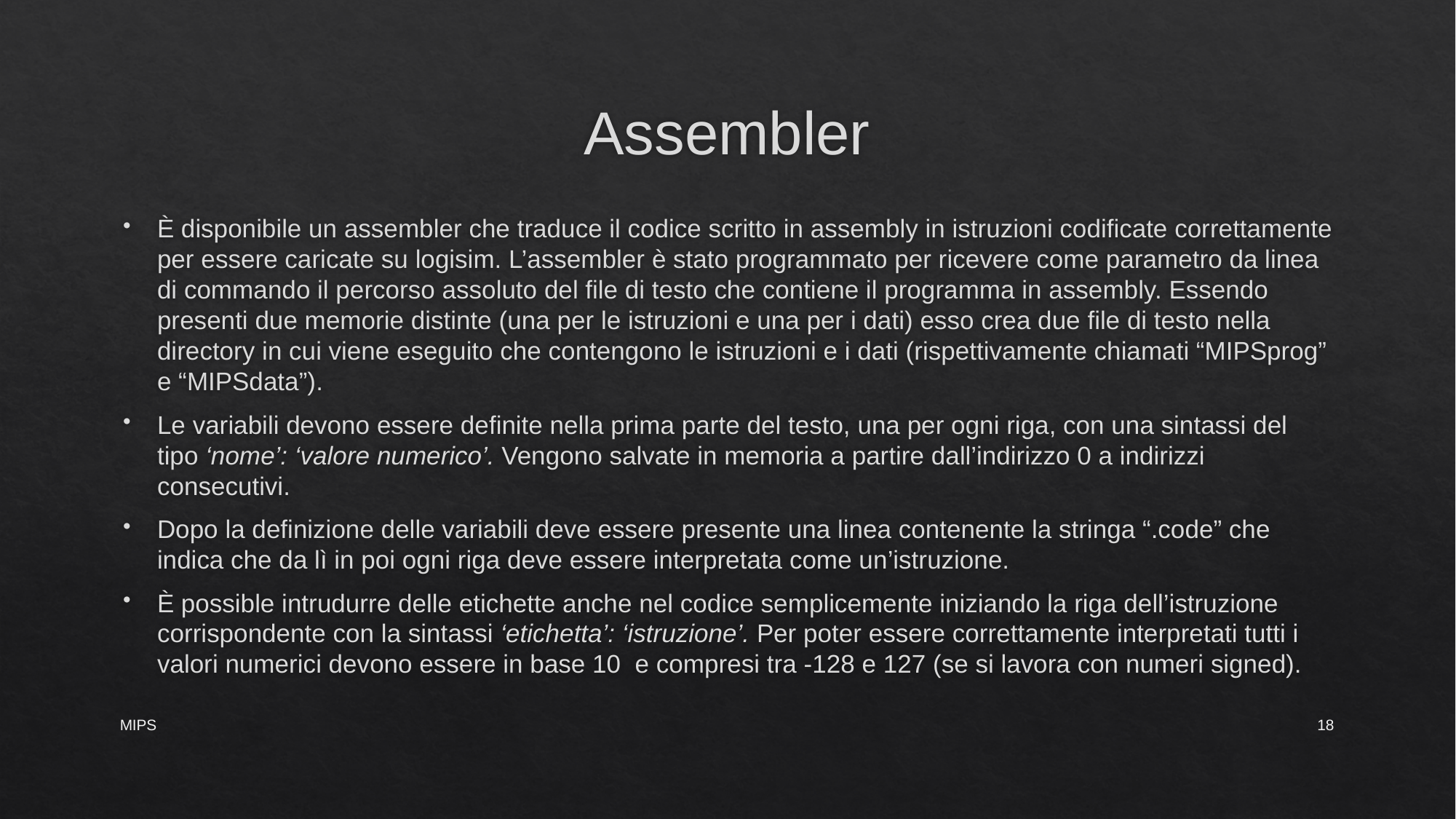

# Assembler
È disponibile un assembler che traduce il codice scritto in assembly in istruzioni codificate correttamente per essere caricate su logisim. L’assembler è stato programmato per ricevere come parametro da linea  di commando il percorso assoluto del file di testo che contiene il programma in assembly. Essendo presenti due memorie distinte (una per le istruzioni e una per i dati) esso crea due file di testo nella directory in cui viene eseguito che contengono le istruzioni e i dati (rispettivamente chiamati “MIPSprog” e “MIPSdata”).
Le variabili devono essere definite nella prima parte del testo, una per ogni riga, con una sintassi del tipo ‘nome’: ‘valore numerico’. Vengono salvate in memoria a partire dall’indirizzo 0 a indirizzi consecutivi.
Dopo la definizione delle variabili deve essere presente una linea contenente la stringa “.code” che indica che da lì in poi ogni riga deve essere interpretata come un’istruzione.
È possible intrudurre delle etichette anche nel codice semplicemente iniziando la riga dell’istruzione corrispondente con la sintassi ‘etichetta’: ‘istruzione’. Per poter essere correttamente interpretati tutti i valori numerici devono essere in base 10  e compresi tra -128 e 127 (se si lavora con numeri signed).
MIPS
18